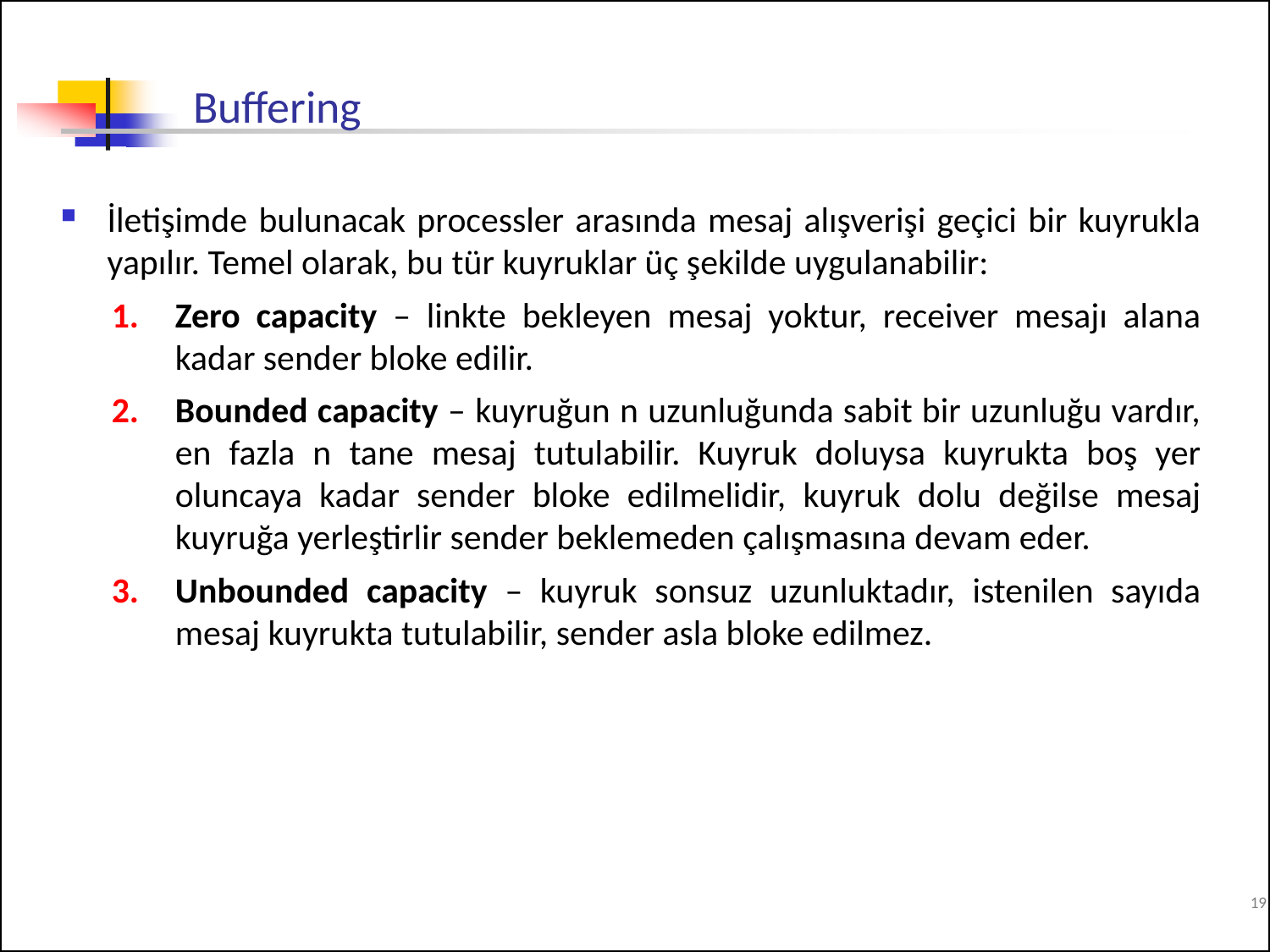

# Buffering
İletişimde bulunacak processler arasında mesaj alışverişi geçici bir kuyrukla yapılır. Temel olarak, bu tür kuyruklar üç şekilde uygulanabilir:
Zero capacity – linkte bekleyen mesaj yoktur, receiver mesajı alana kadar sender bloke edilir.
Bounded capacity – kuyruğun n uzunluğunda sabit bir uzunluğu vardır, en fazla n tane mesaj tutulabilir. Kuyruk doluysa kuyrukta boş yer oluncaya kadar sender bloke edilmelidir, kuyruk dolu değilse mesaj kuyruğa yerleştirlir sender beklemeden çalışmasına devam eder.
Unbounded capacity – kuyruk sonsuz uzunluktadır, istenilen sayıda mesaj kuyrukta tutulabilir, sender asla bloke edilmez.

19